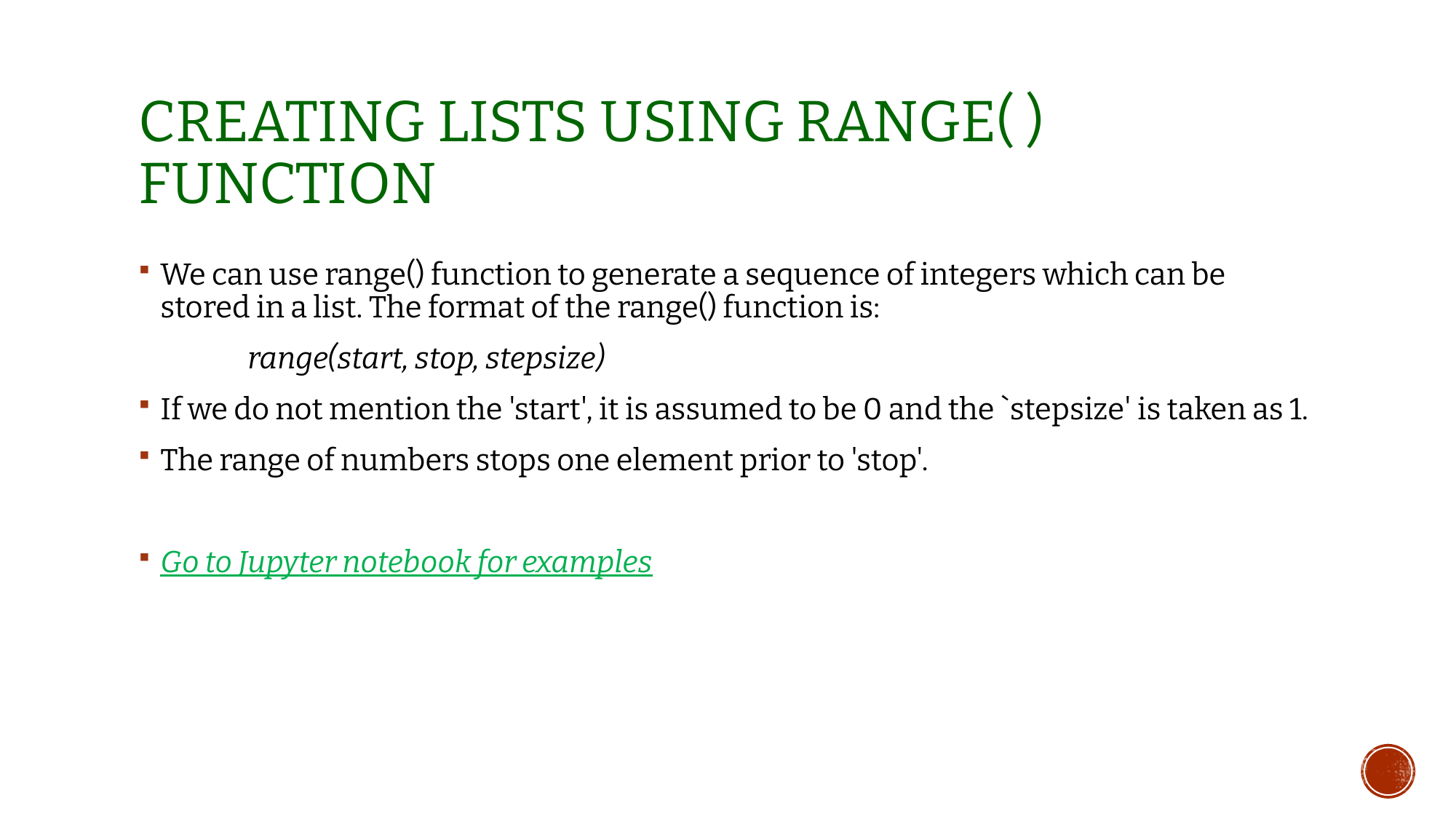

# Creating Lists using range( ) function
We can use range() function to generate a sequence of integers which can be stored in a list. The format of the range() function is:
	range(start, stop, stepsize)
If we do not mention the 'start', it is assumed to be 0 and the `stepsize' is taken as 1.
The range of numbers stops one element prior to 'stop'.

Go to Jupyter notebook for examples